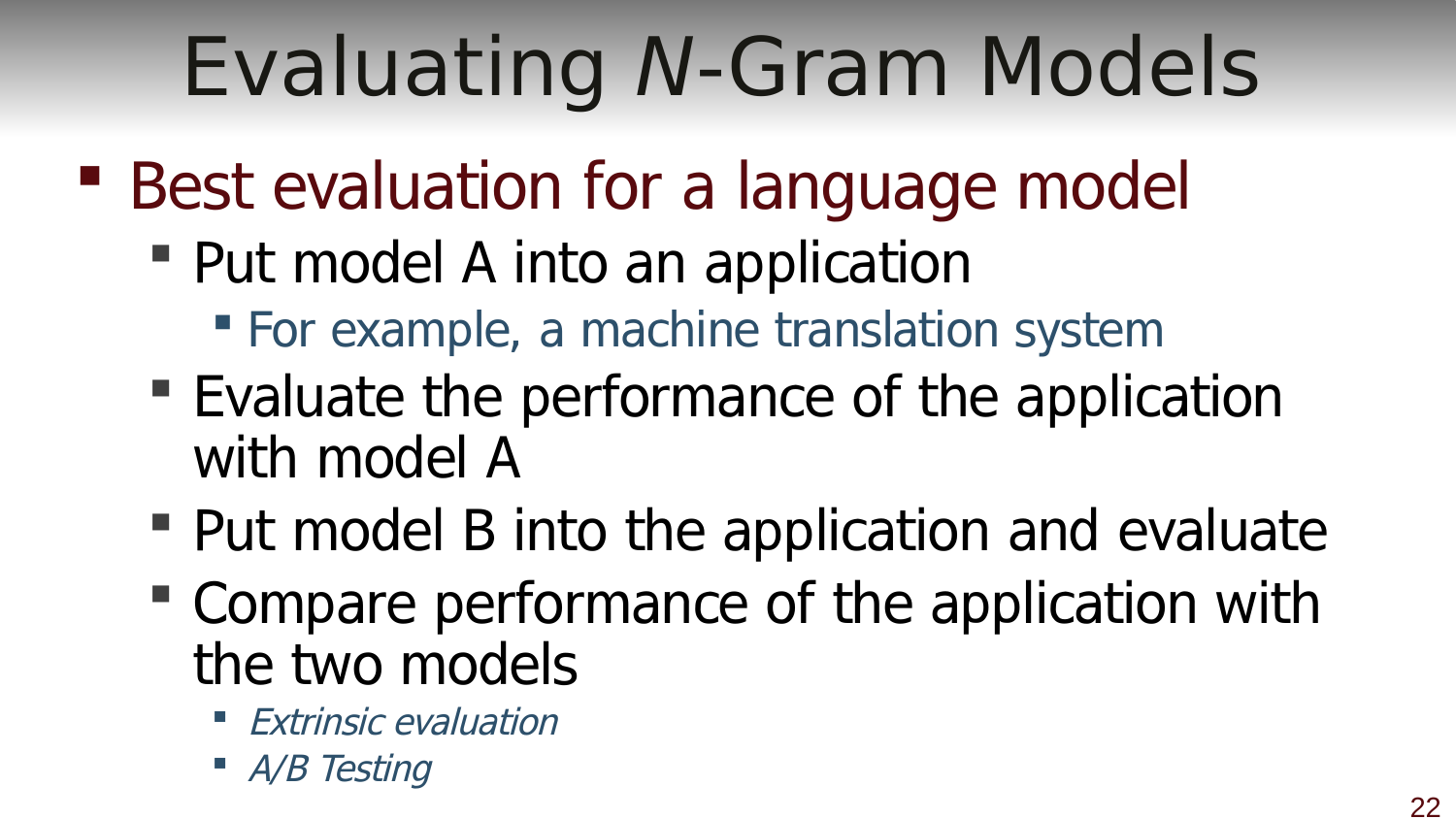

# Evaluating N-Gram Models
Best evaluation for a language model
Put model A into an application
For example, a machine translation system
Evaluate the performance of the application with model A
Put model B into the application and evaluate
Compare performance of the application with the two models
Extrinsic evaluation
A/B Testing
22